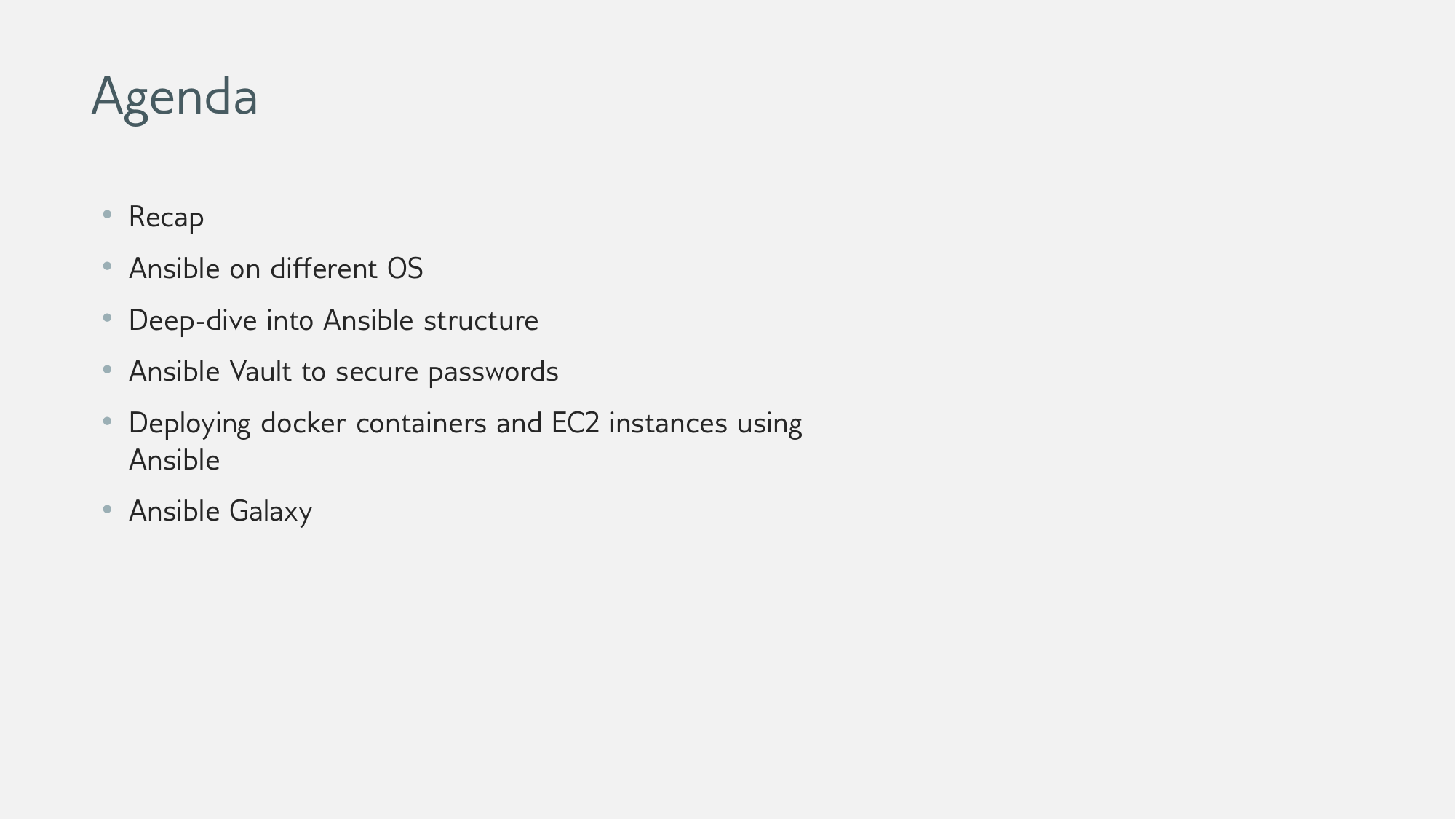

Agenda
Recap
Ansible on different OS
Deep-dive into Ansible structure
Ansible Vault to secure passwords
Deploying docker containers and EC2 instances using Ansible
Ansible Galaxy